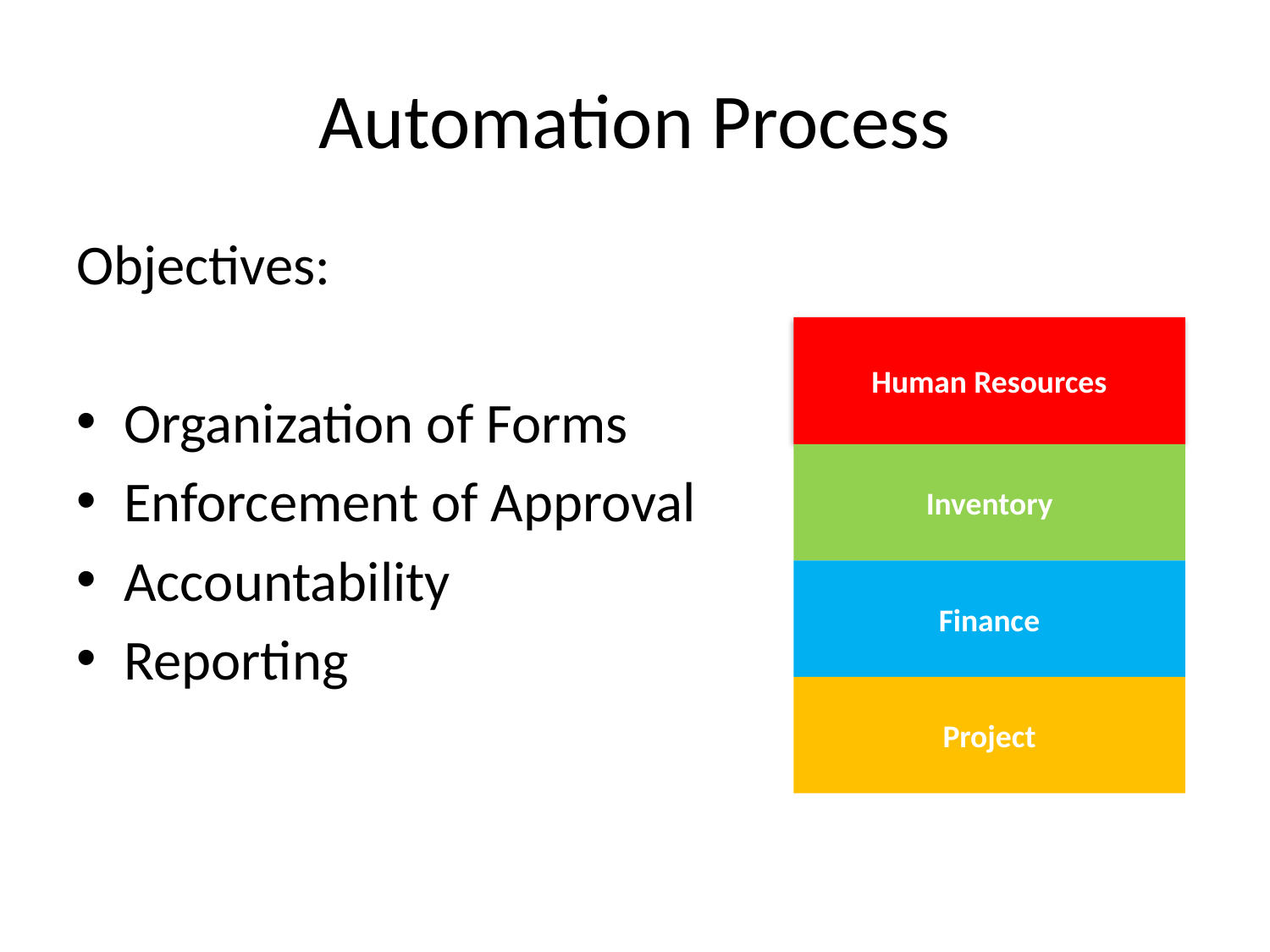

# Automation Process
Objectives:

Organization of Forms
Enforcement of Approval
Accountability
Reporting
Human Resources
Inventory
Finance
Project